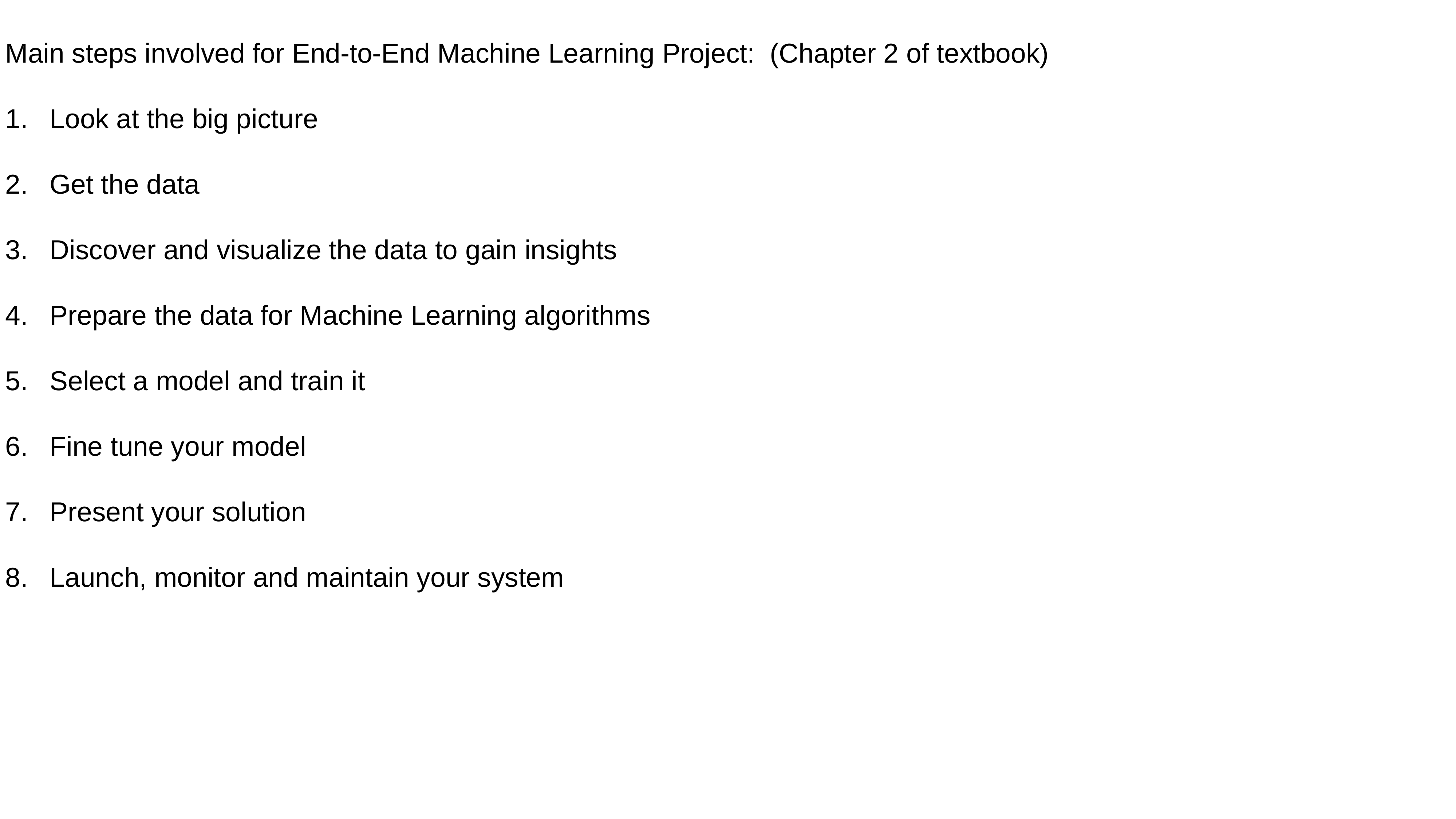

Main steps involved for End-to-End Machine Learning Project:  (Chapter 2 of textbook)
Look at the big picture
Get the data
Discover and visualize the data to gain insights
Prepare the data for Machine Learning algorithms
Select a model and train it
Fine tune your model
Present your solution
Launch, monitor and maintain your system